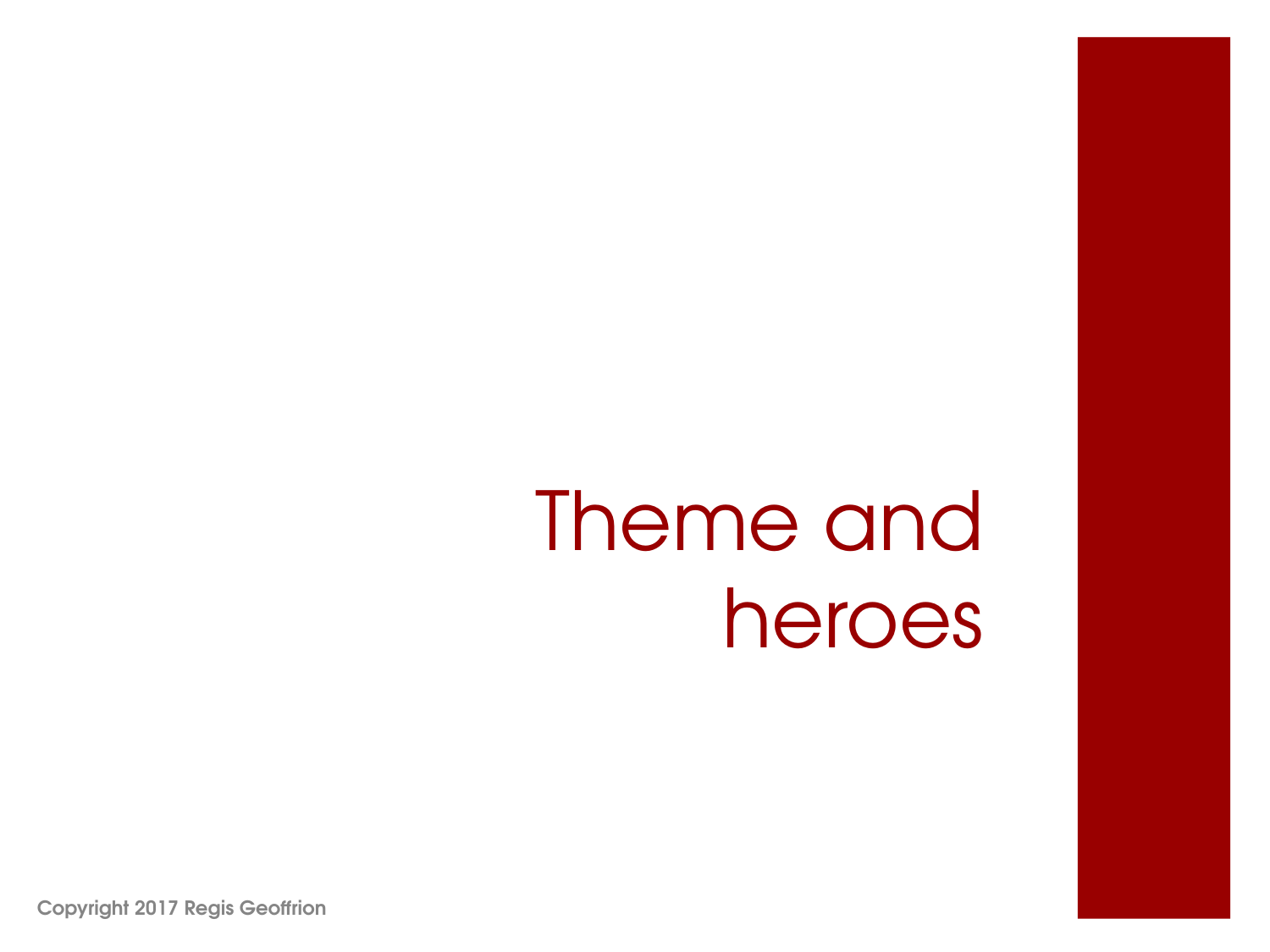

# Theme and heroes

Copyright 2017 Regis Geoffrion